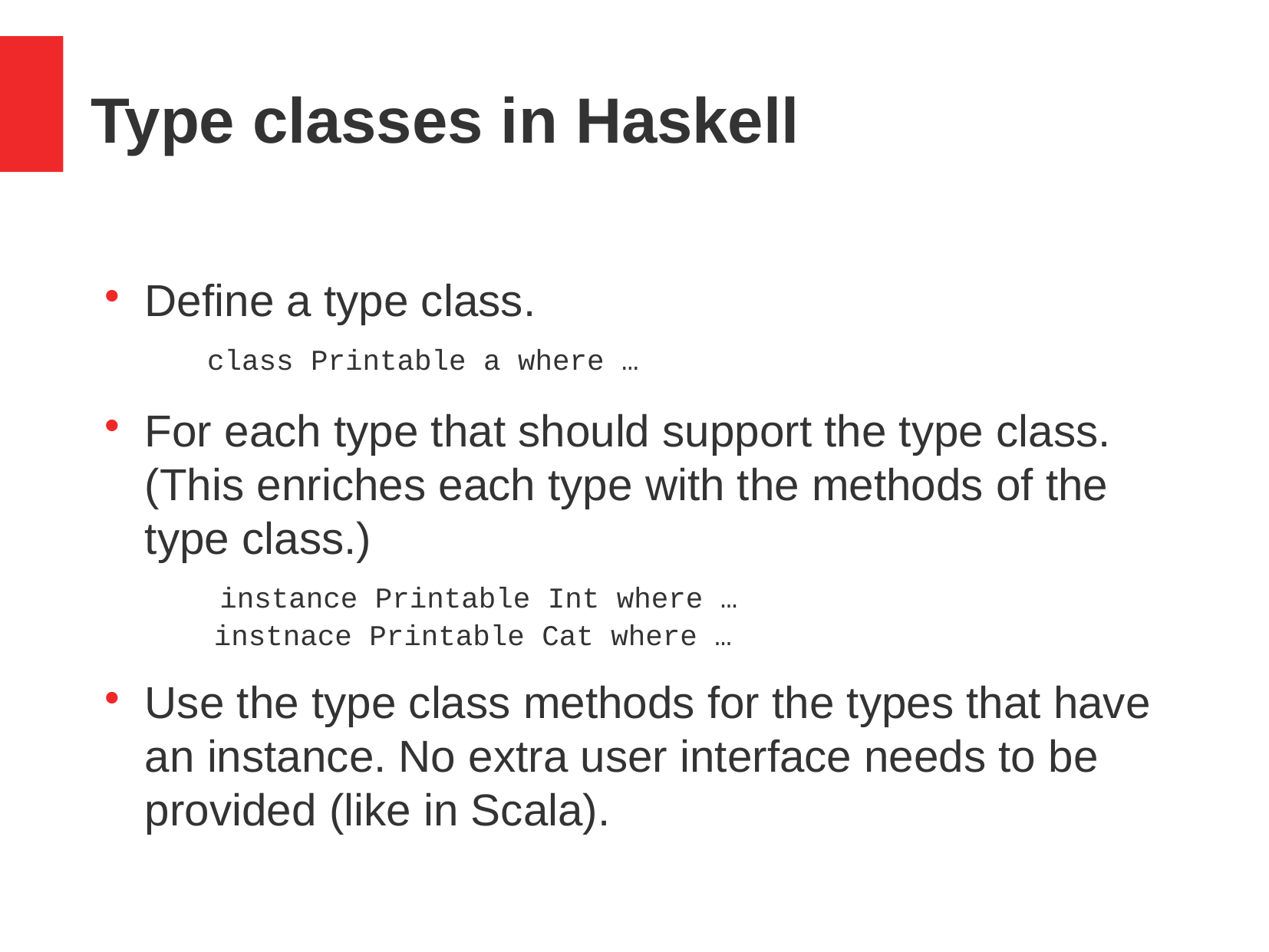

Type classes in Haskell
Define a type class.
     class Printable a where …
For each type that should support the type class. (This enriches each type with the methods of the type class.)
      instance Printable Int where …
    instnace Printable Cat where …
Use the type class methods for the types that have an instance. No extra user interface needs to be provided (like in Scala).